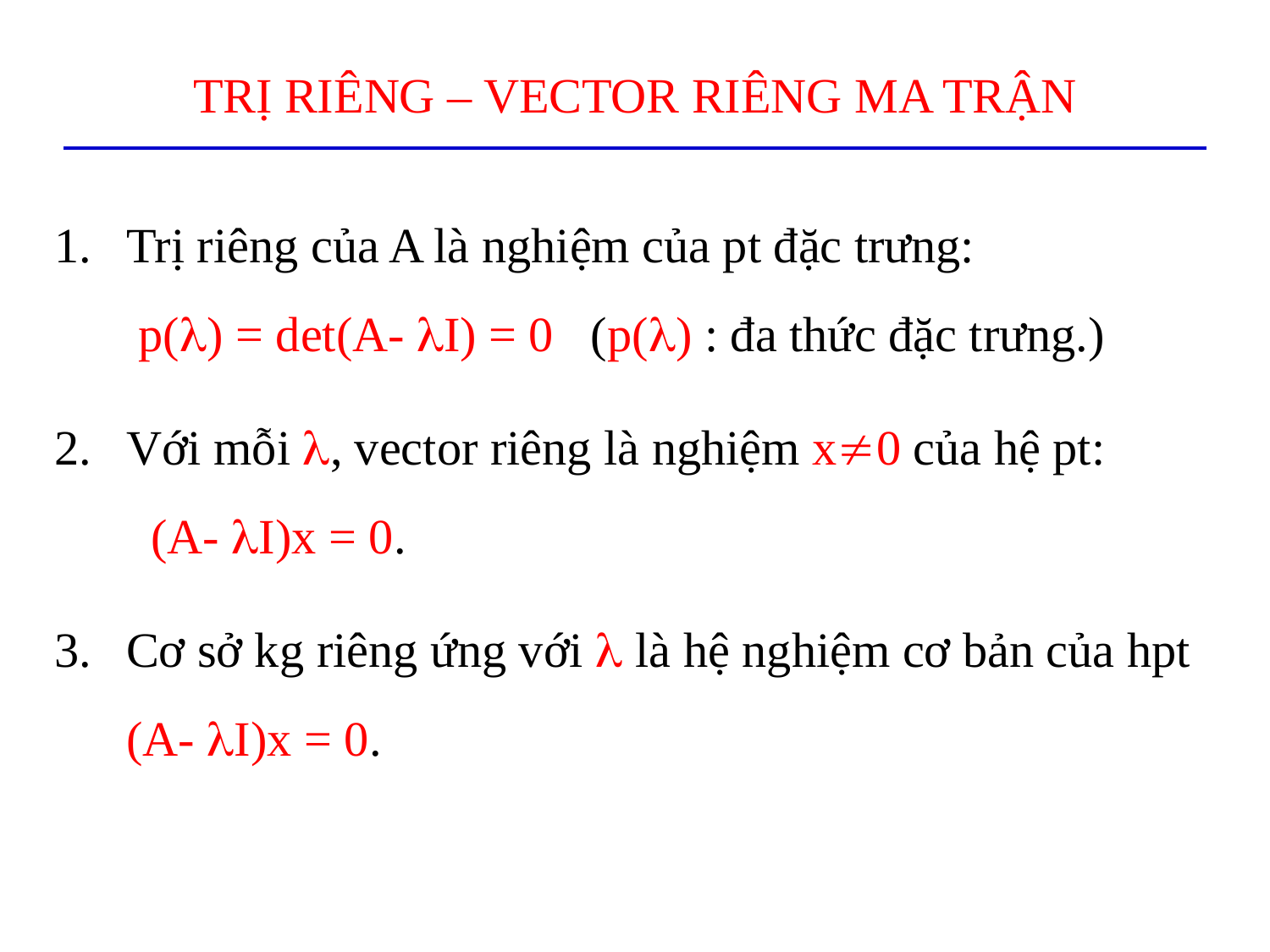

# TRỊ RIÊNG – VECTOR RIÊNG MA TRẬN
Trị riêng của A là nghiệm của pt đặc trưng:
 p(λ) = det(A- λI) = 0   (p(λ) : đa thức đặc trưng.)
Với mỗi λ, vector riêng là nghiệm x≠0 của hệ pt:
  (A- λI)x = 0.
Cơ sở kg riêng ứng với λ là hệ nghiệm cơ bản của hpt (A- λI)x = 0.